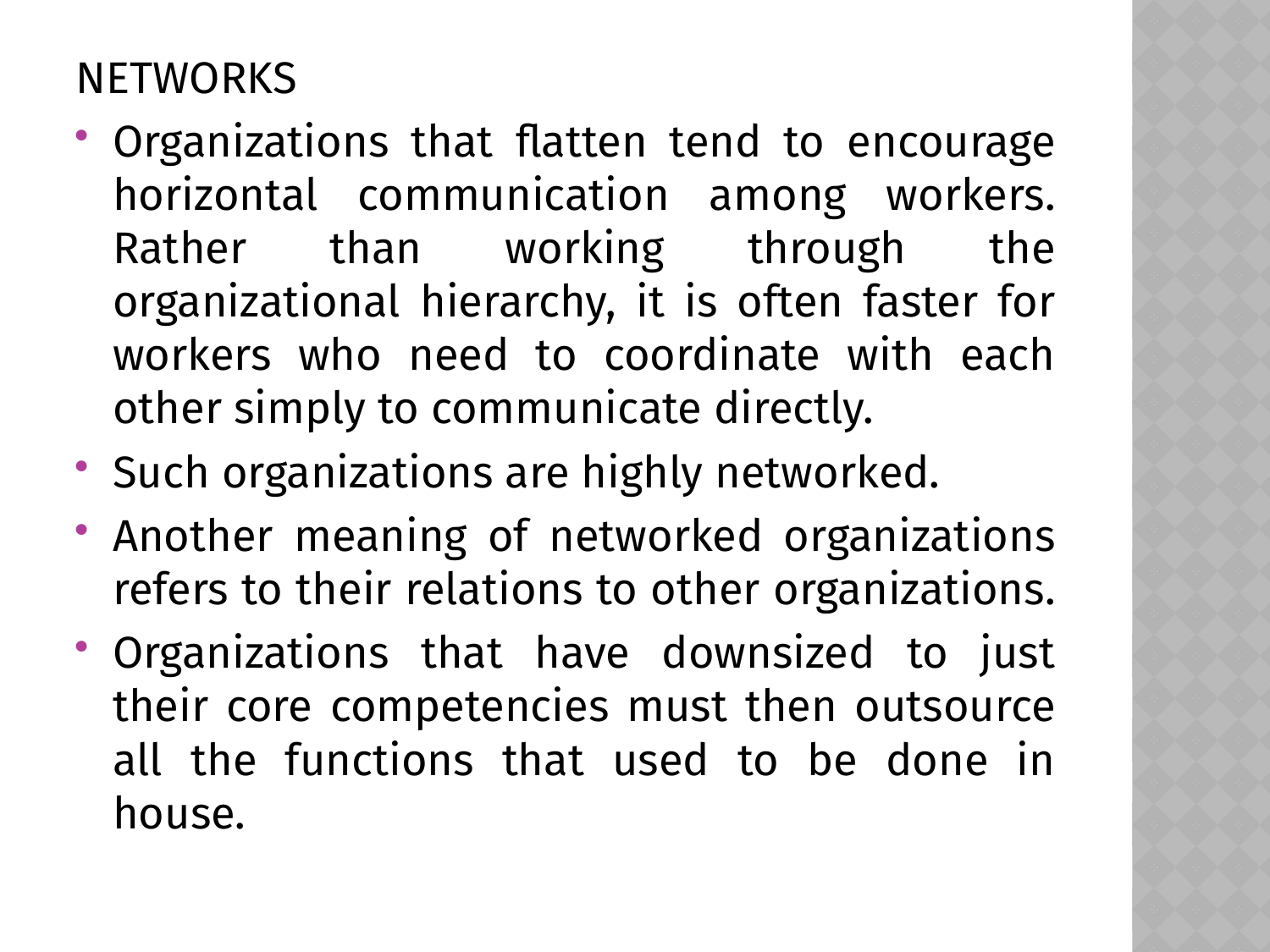

NETWORKS
Organizations that flatten tend to encourage horizontal communication among workers. Rather than working through the organizational hierarchy, it is often faster for workers who need to coordinate with each other simply to communicate directly.
Such organizations are highly networked.
Another meaning of networked organizations refers to their relations to other organizations.
Organizations that have downsized to just their core competencies must then outsource all the functions that used to be done in house.